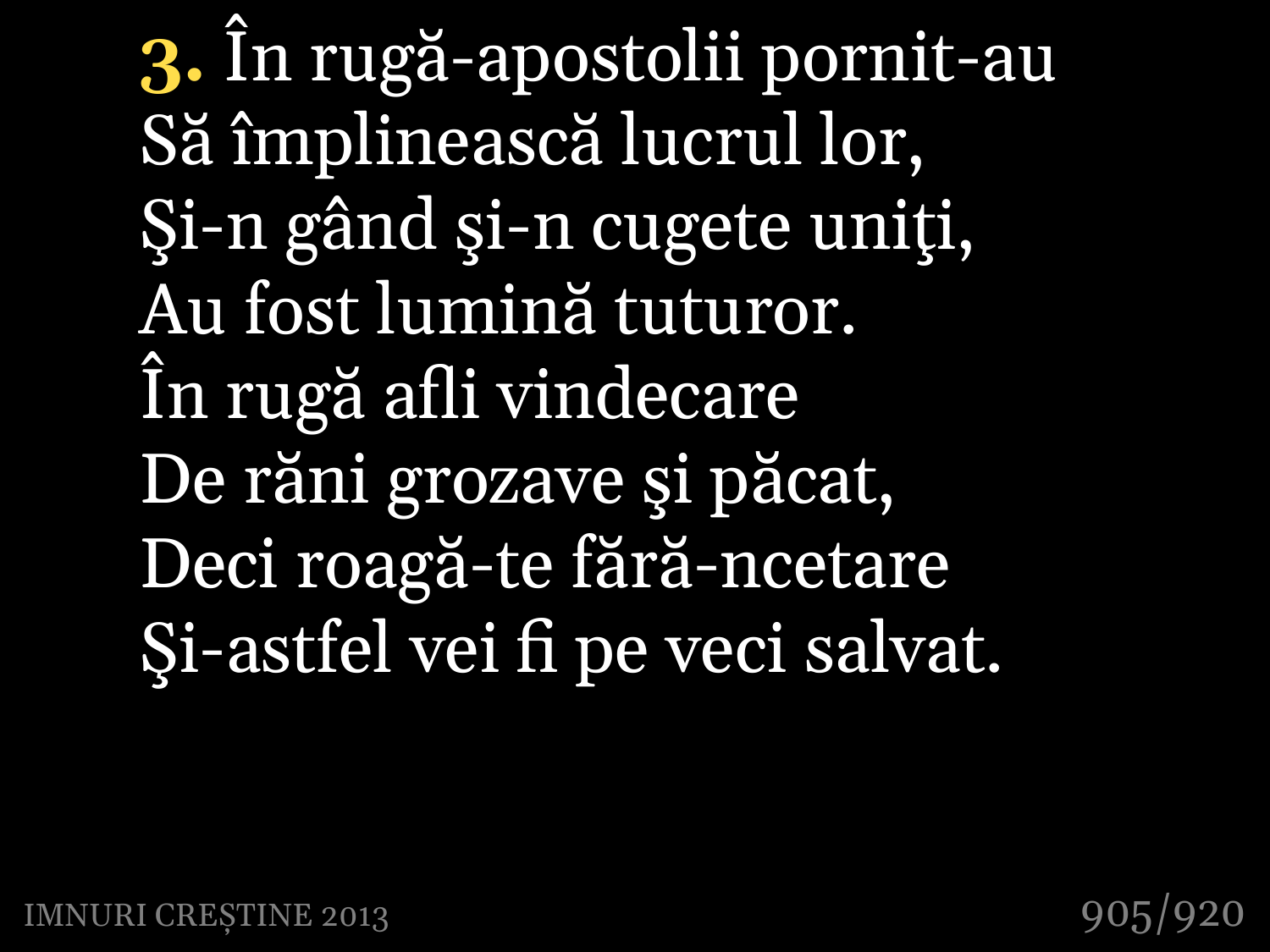

3. În rugă-apostolii pornit-au
Să împlinească lucrul lor,
Şi-n gând şi-n cugete uniţi,
Au fost lumină tuturor.
În rugă afli vindecare
De răni grozave şi păcat,
Deci roagă-te fără-ncetare
Şi-astfel vei fi pe veci salvat.
905/920
IMNURI CREȘTINE 2013